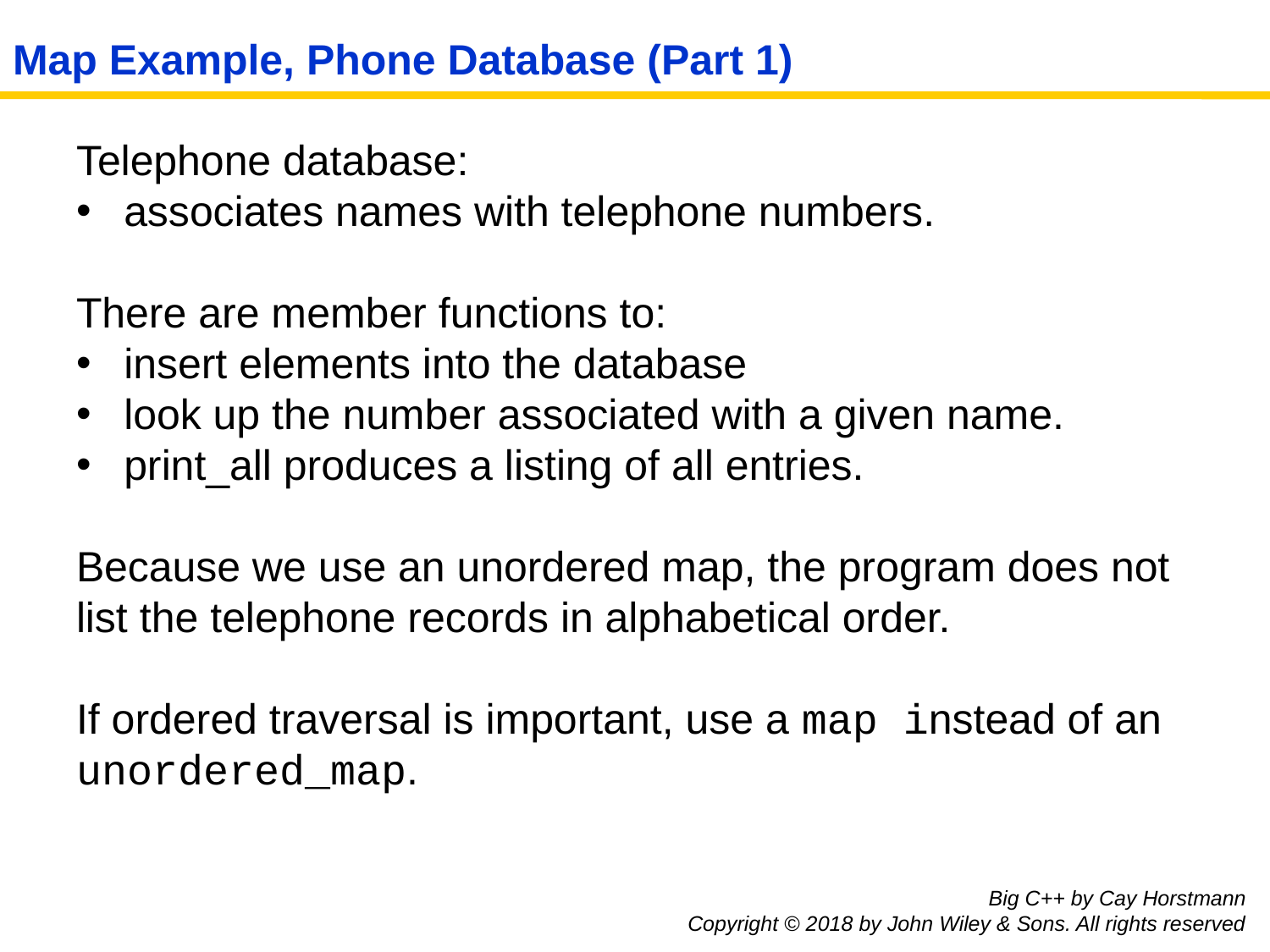

# Map Example, Phone Database (Part 1)
Telephone database:
associates names with telephone numbers.

There are member functions to:
insert elements into the database
look up the number associated with a given name.
print_all produces a listing of all entries.

Because we use an unordered map, the program does not list the telephone records in alphabetical order.

If ordered traversal is important, use a map instead of an unordered_map.
Big C++ by Cay Horstmann
Copyright © 2018 by John Wiley & Sons. All rights reserved